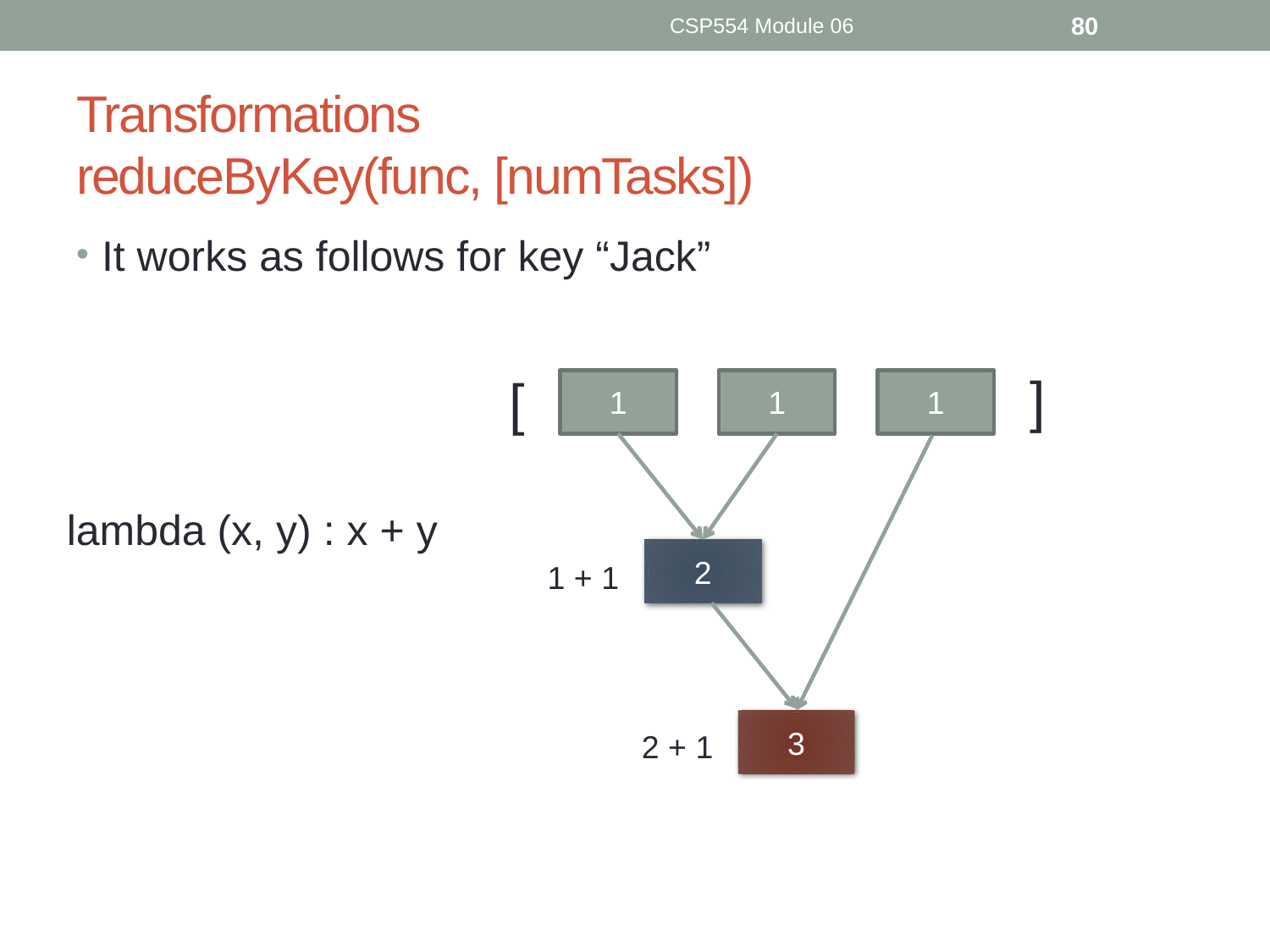

CSP554 Module 06
80
# Transformations reduceByKey(func, [numTasks])
It works as follows for key “Jack”
]
[
1
1
1
lambda (x, y) : x + y
2
1 + 1
3
2 + 1